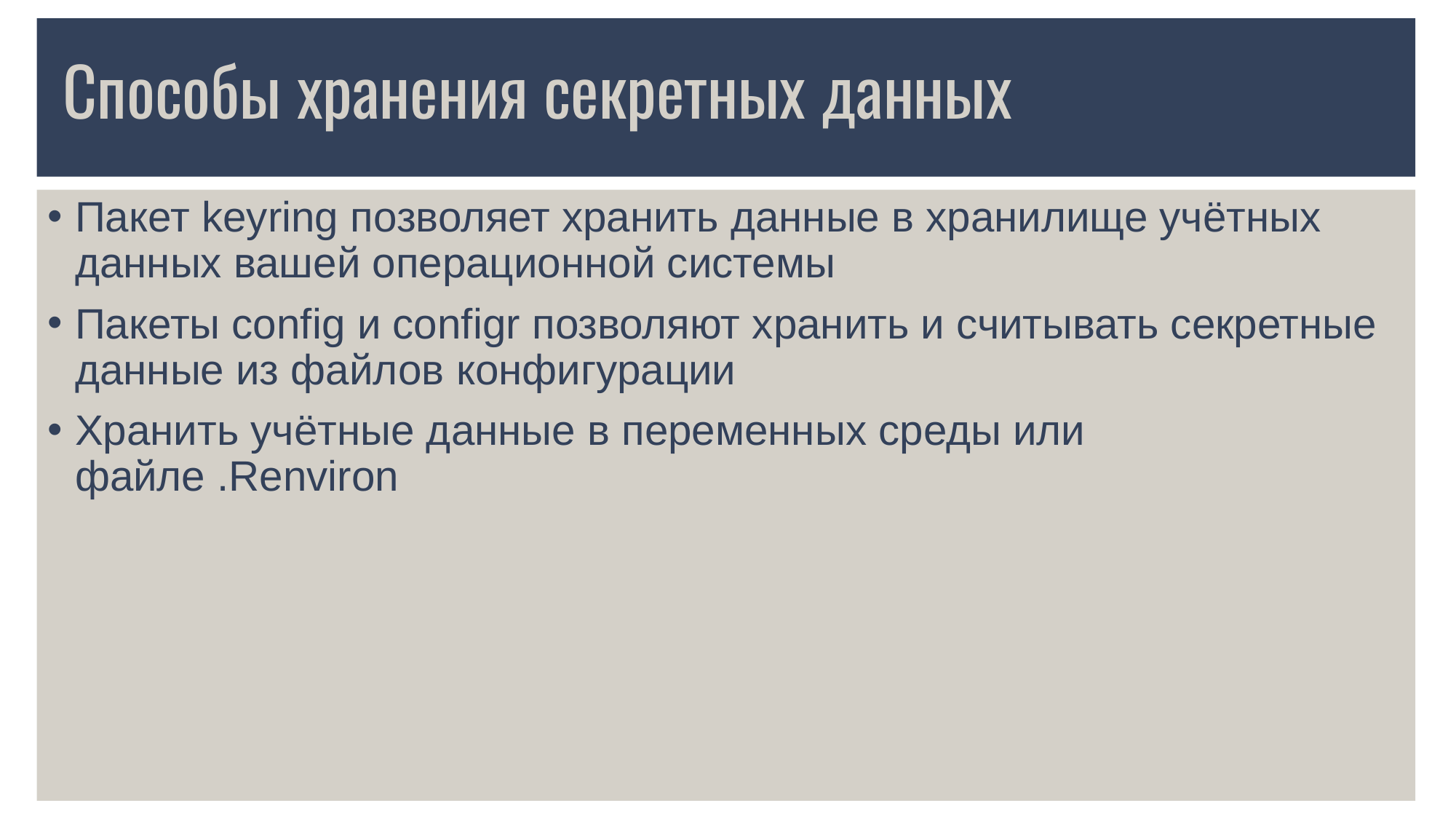

# Способы хранения секретных данных
Пакет keyring позволяет хранить данные в хранилище учётных данных вашей операционной системы
Пакеты config и configr позволяют хранить и считывать секретные данные из файлов конфигурации
Хранить учётные данные в переменных среды или файле .Renviron